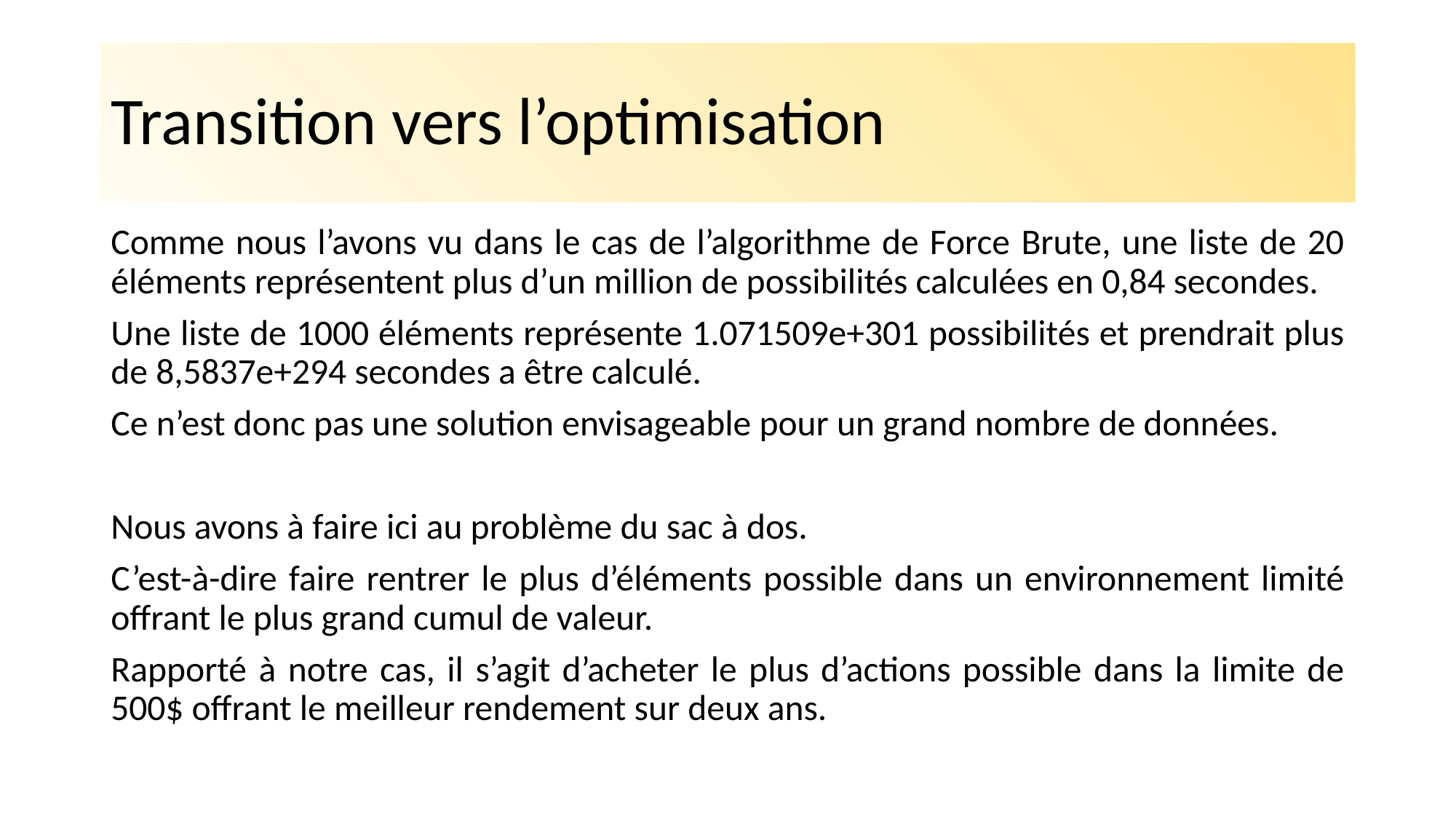

# Transition vers l’optimisation
Comme nous l’avons vu dans le cas de l’algorithme de Force Brute, une liste de 20 éléments représentent plus d’un million de possibilités calculées en 0,84 secondes.
Une liste de 1000 éléments représente 1.071509e+301 possibilités et prendrait plus de 8,5837e+294 secondes a être calculé.
Ce n’est donc pas une solution envisageable pour un grand nombre de données.

Nous avons à faire ici au problème du sac à dos.
C’est-à-dire faire rentrer le plus d’éléments possible dans un environnement limité offrant le plus grand cumul de valeur.
Rapporté à notre cas, il s’agit d’acheter le plus d’actions possible dans la limite de 500$ offrant le meilleur rendement sur deux ans.